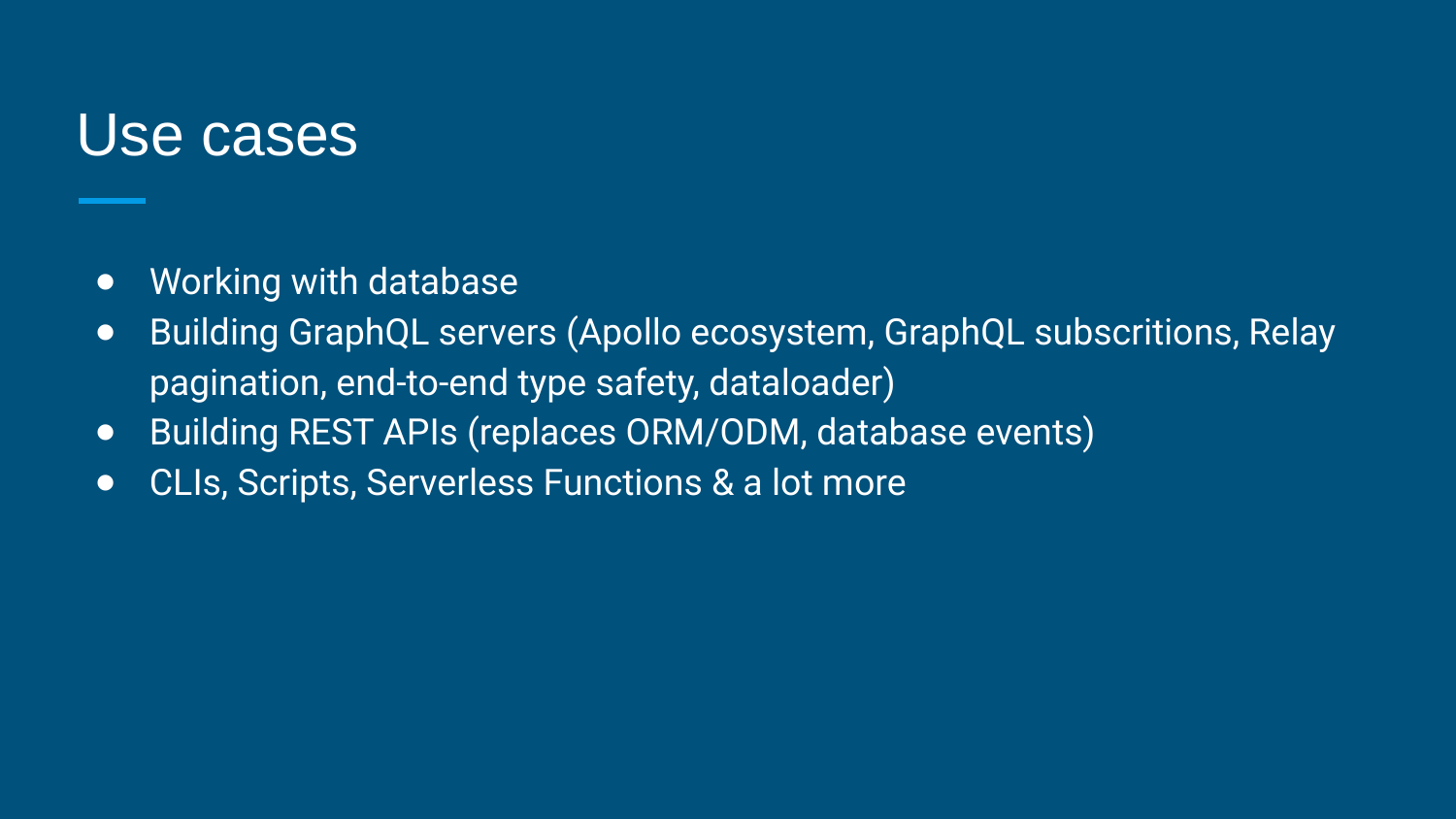

# Use cases
Working with database
Building GraphQL servers (Apollo ecosystem, GraphQL subscritions, Relay pagination, end-to-end type safety, dataloader)
Building REST APIs (replaces ORM/ODM, database events)
CLIs, Scripts, Serverless Functions & a lot more